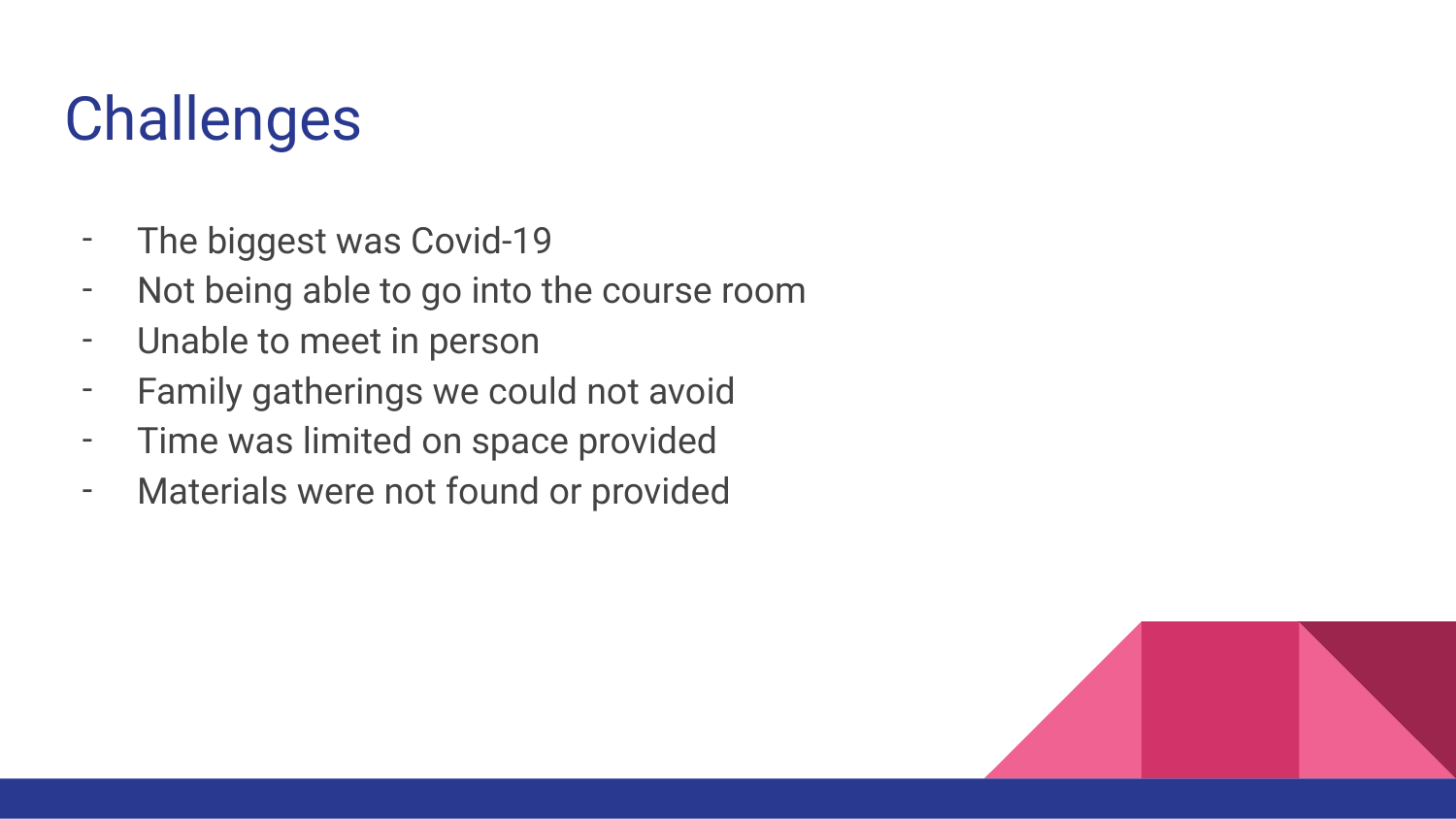

# Challenges
The biggest was Covid-19
Not being able to go into the course room
Unable to meet in person
Family gatherings we could not avoid
Time was limited on space provided
Materials were not found or provided